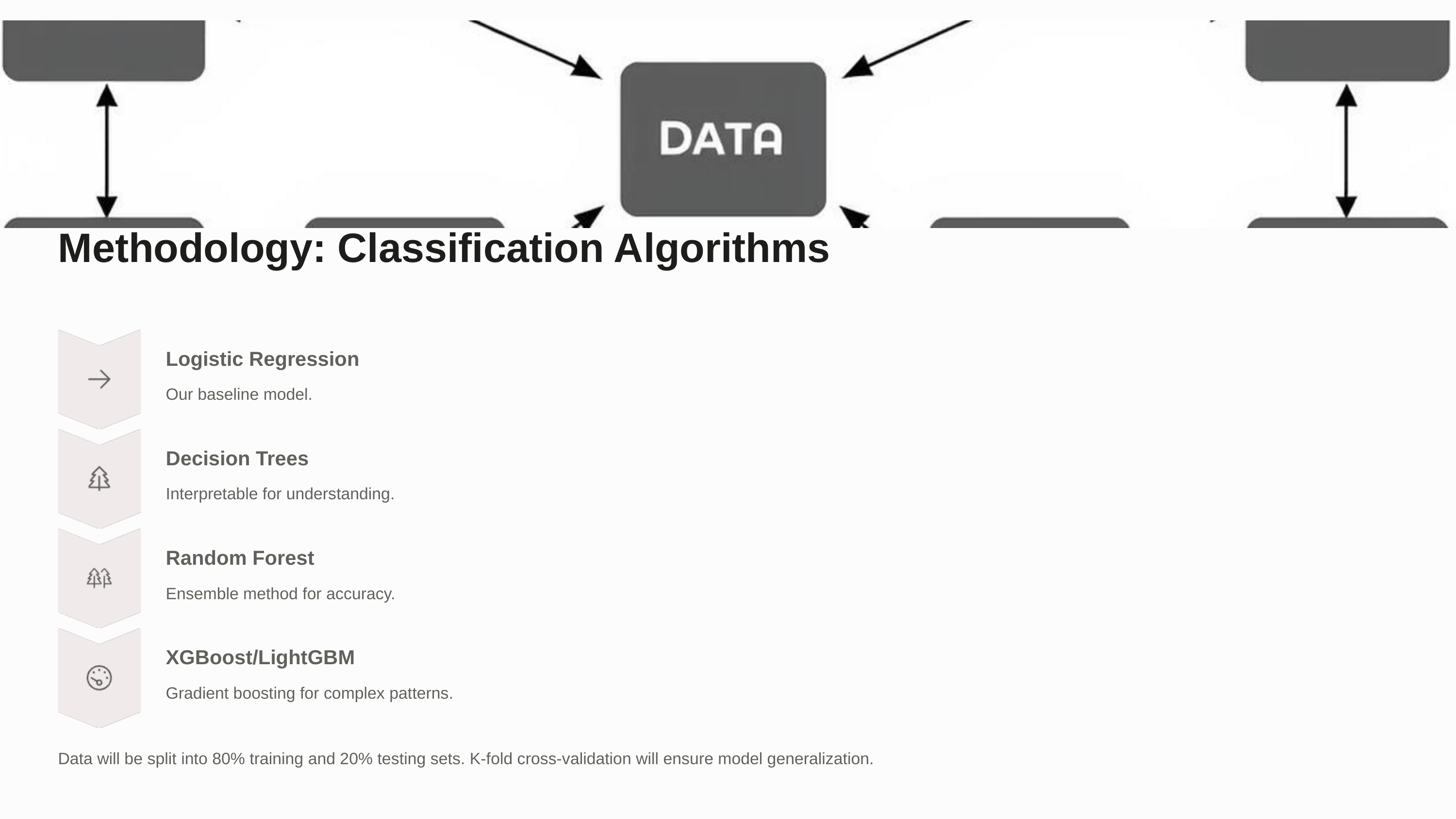

Methodology: Classification Algorithms

Logistic Regression
Our baseline model.

Decision Trees
Interpretable for understanding.

Random Forest
Ensemble method for accuracy.

XGBoost/LightGBM
Gradient boosting for complex patterns.
Data will be split into 80% training and 20% testing sets. K-fold cross-validation will ensure model generalization.